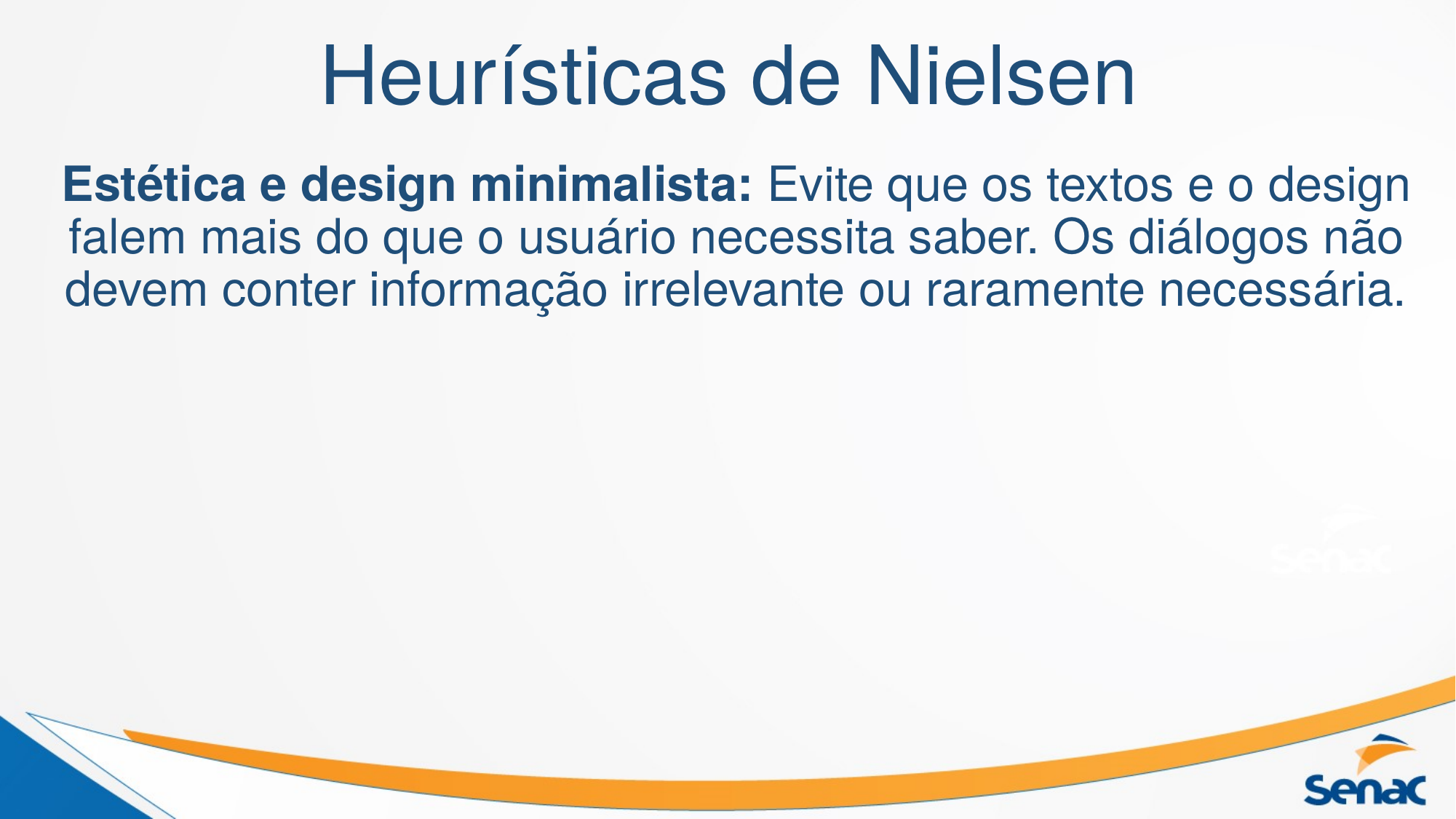

# Heurísticas de Nielsen
Estética e design minimalista: Evite que os textos e o design falem mais do que o usuário necessita saber. Os diálogos não devem conter informação irrelevante ou raramente necessária.